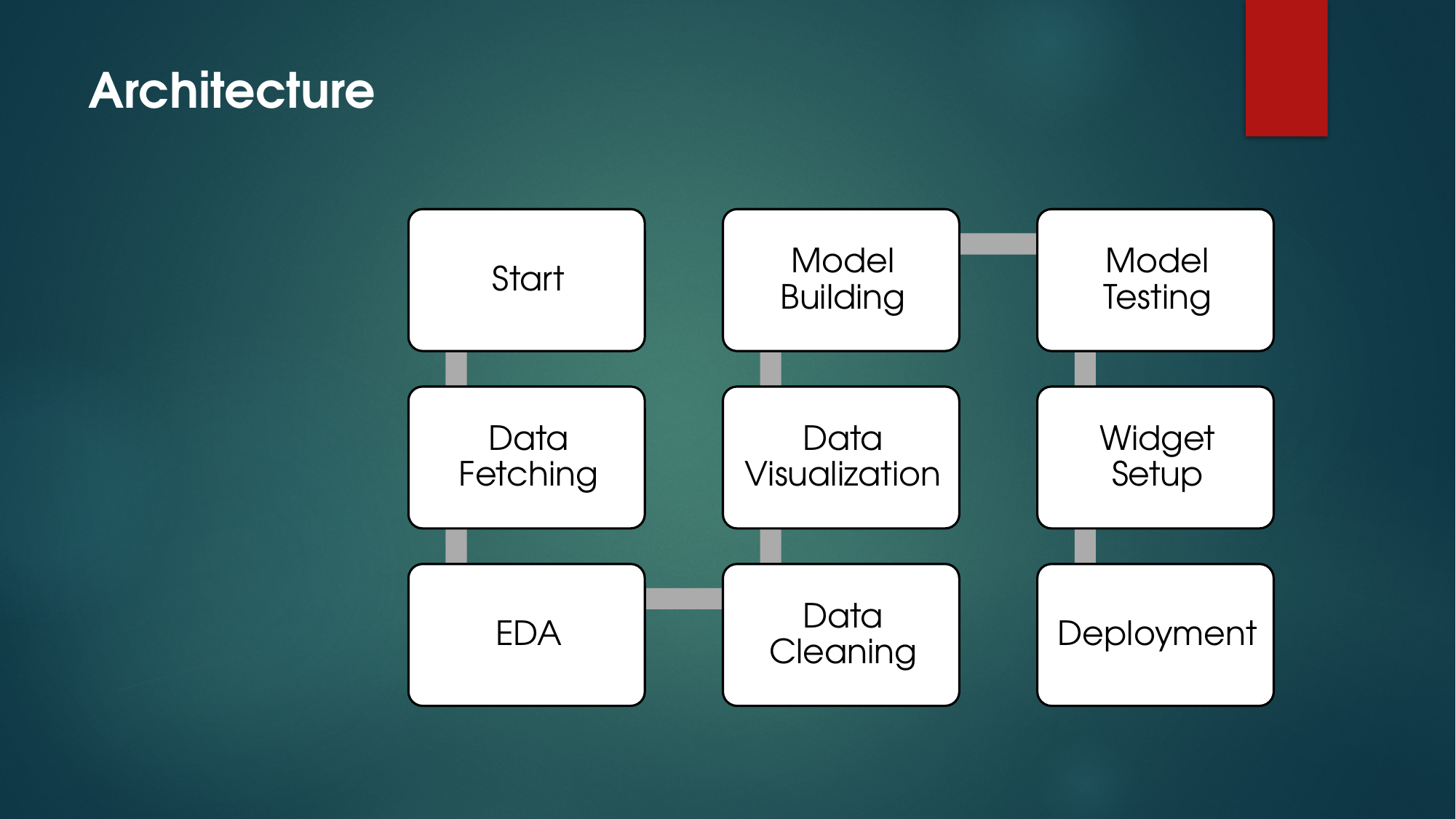

# Architecture
Start
Data Fetching
EDA
Data Cleaning
Data Visualization
Model Building
Model Testing
Widget Setup
Deployment